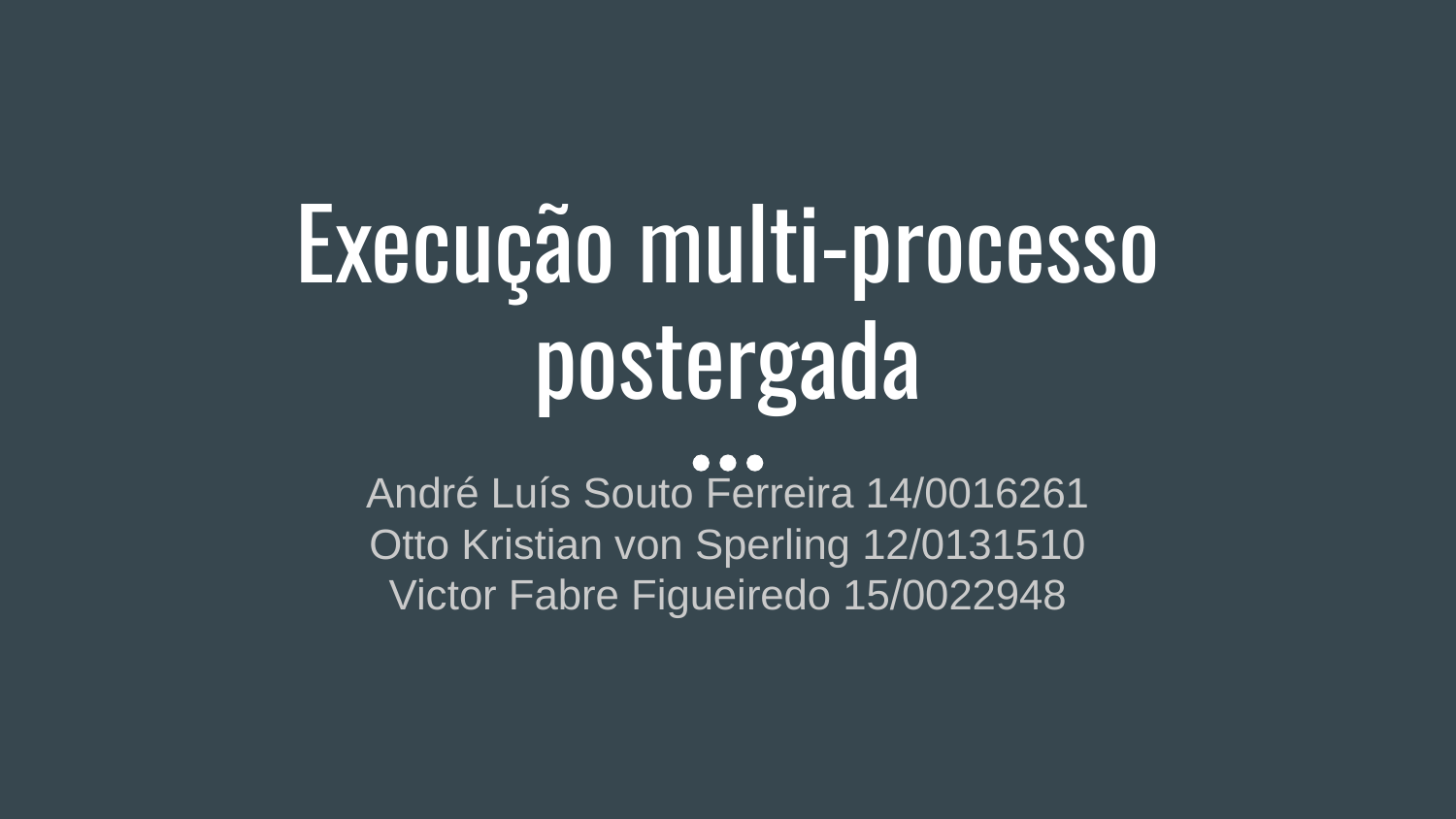

# Execução multi-processo postergada
André Luís Souto Ferreira 14/0016261
Otto Kristian von Sperling 12/0131510
Victor Fabre Figueiredo 15/0022948